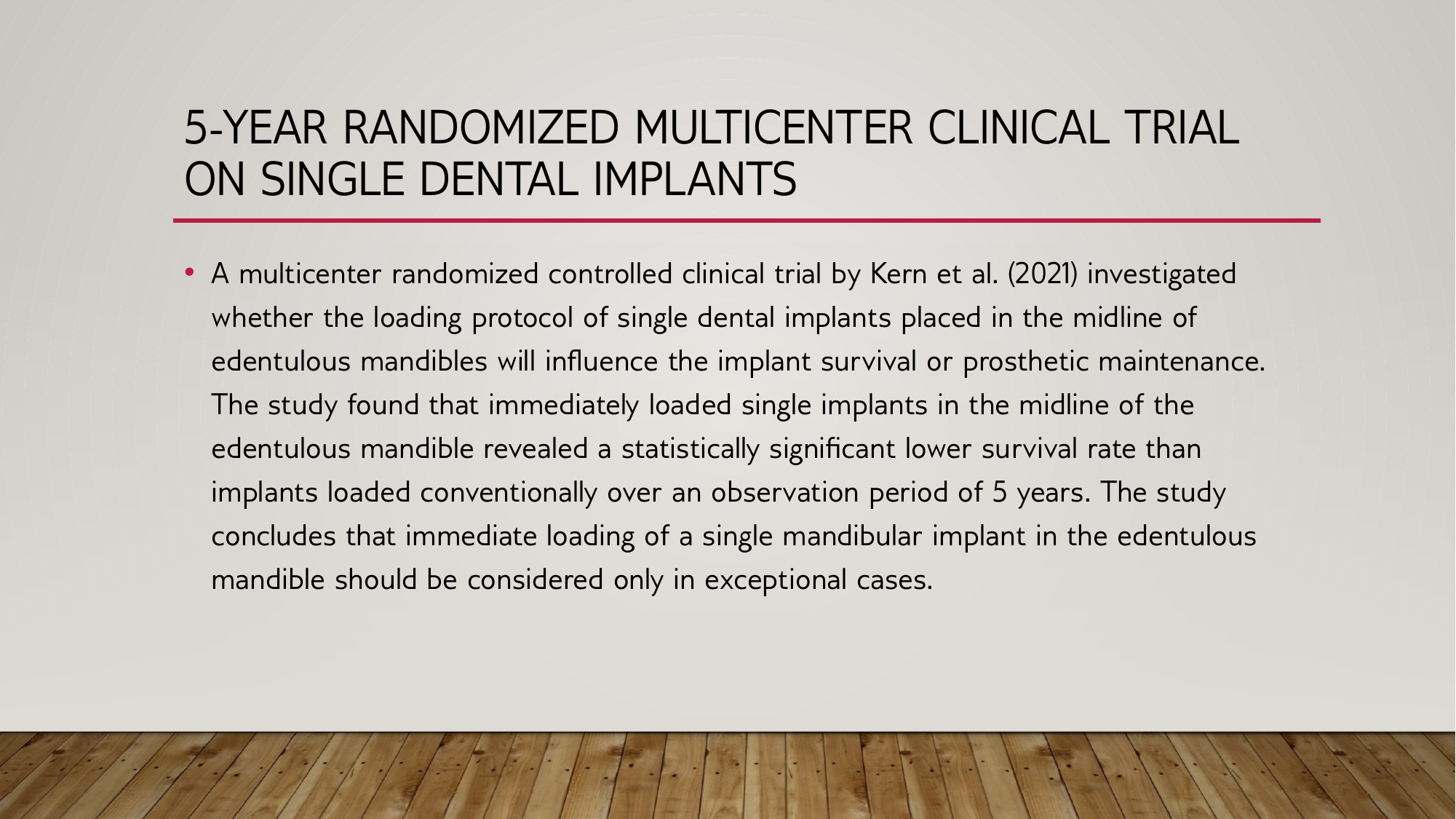

# 5-year Randomized Multicenter Clinical Trial on Single Dental Implants
A multicenter randomized controlled clinical trial by Kern et al. (2021) investigated whether the loading protocol of single dental implants placed in the midline of edentulous mandibles will influence the implant survival or prosthetic maintenance. The study found that immediately loaded single implants in the midline of the edentulous mandible revealed a statistically significant lower survival rate than implants loaded conventionally over an observation period of 5 years. The study concludes that immediate loading of a single mandibular implant in the edentulous mandible should be considered only in exceptional cases.